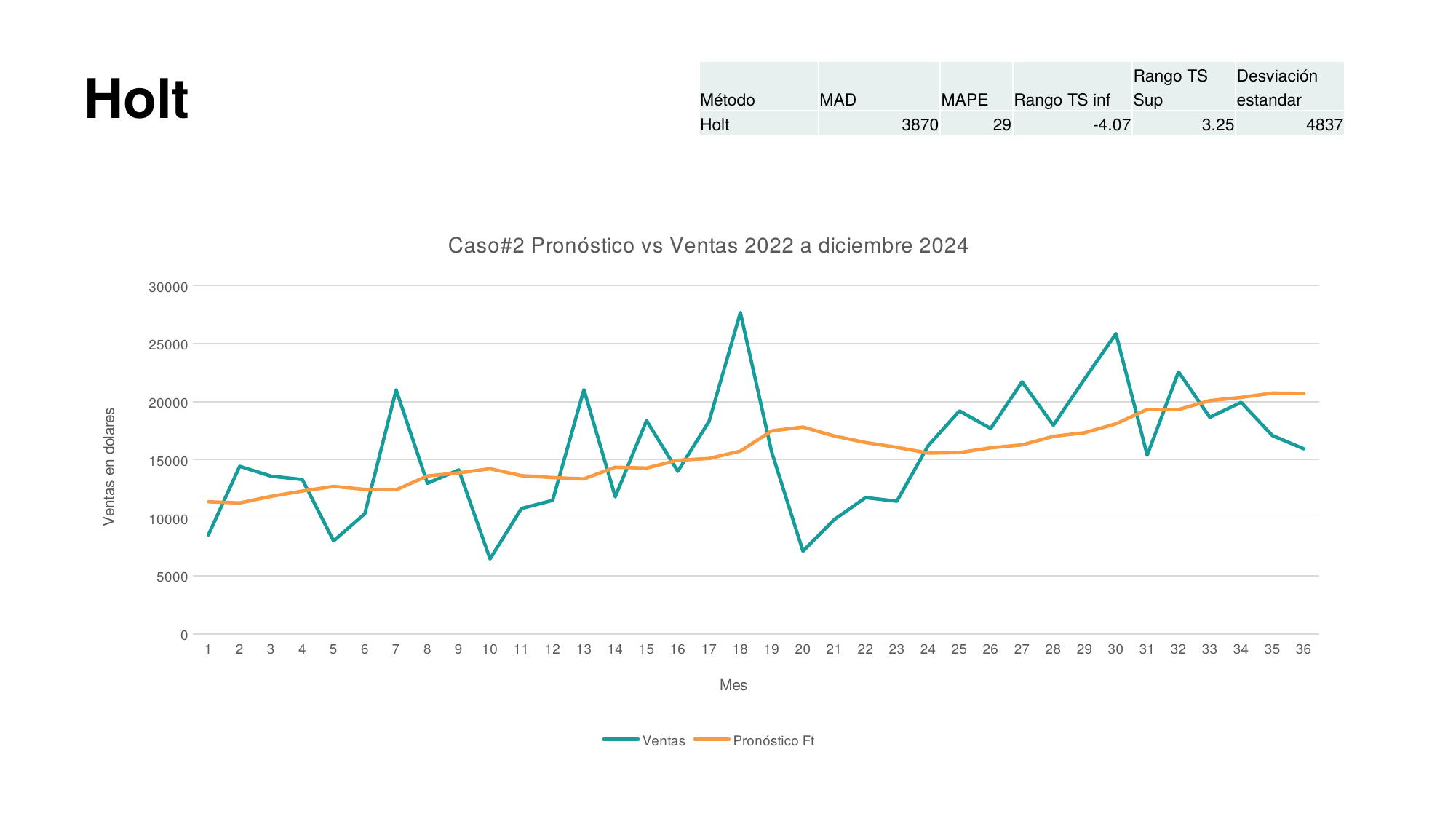

| Método | MAD | MAPE | Rango TS inf | Rango TS Sup | Desviación estandar |
| --- | --- | --- | --- | --- | --- |
| Holt | 3870 | 29 | -4.07 | 3.25 | 4837 |
# Holt

### Chart: Caso#2 Pronóstico vs Ventas 2022 a diciembre 2024

| Category | Ventas | Pronóstico Ft |
|---|---|---|